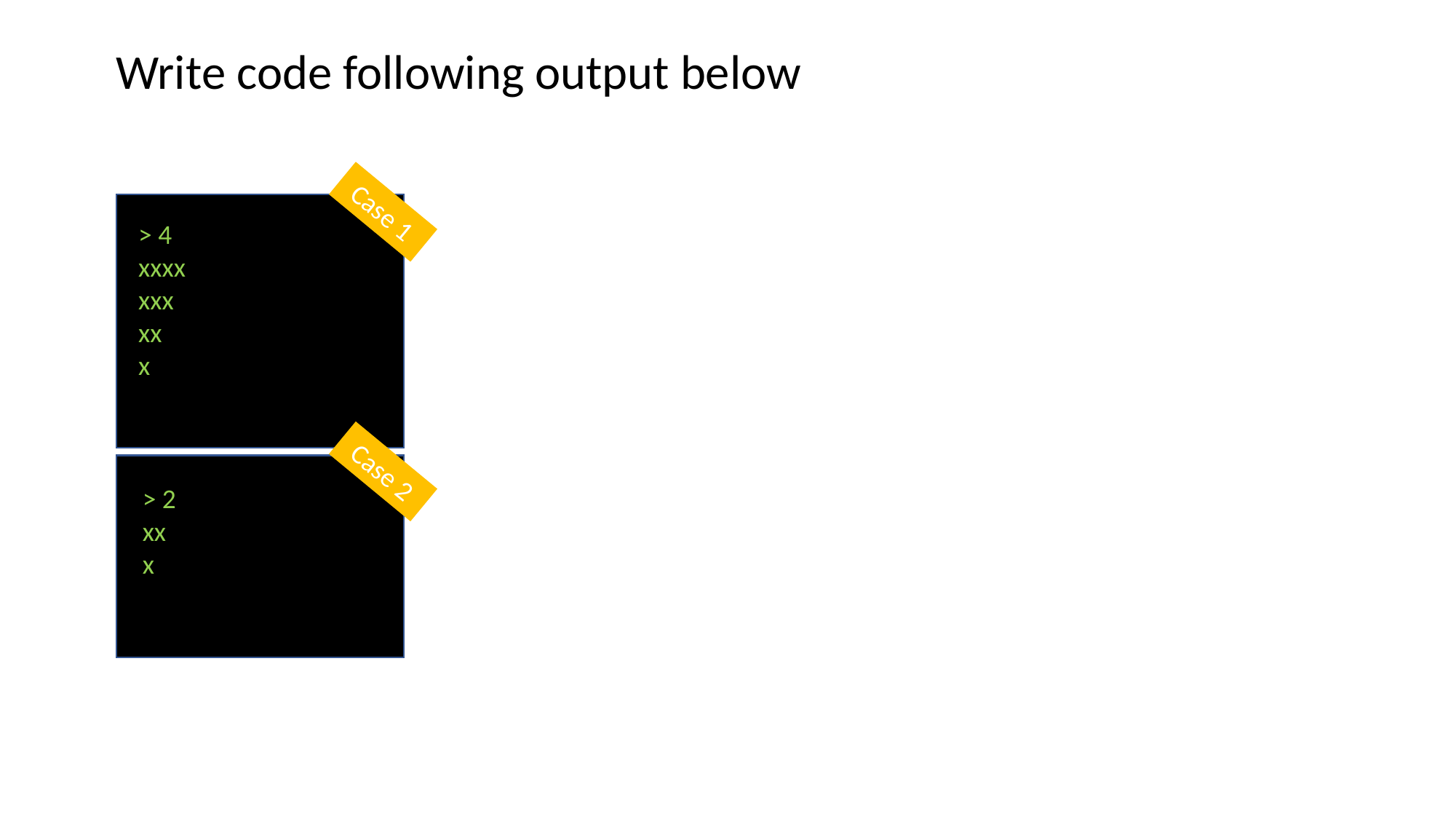

Write code following output below
Case 1

> 4
xxxx
xxx
xx
x
Case 2

> 2
xx
x